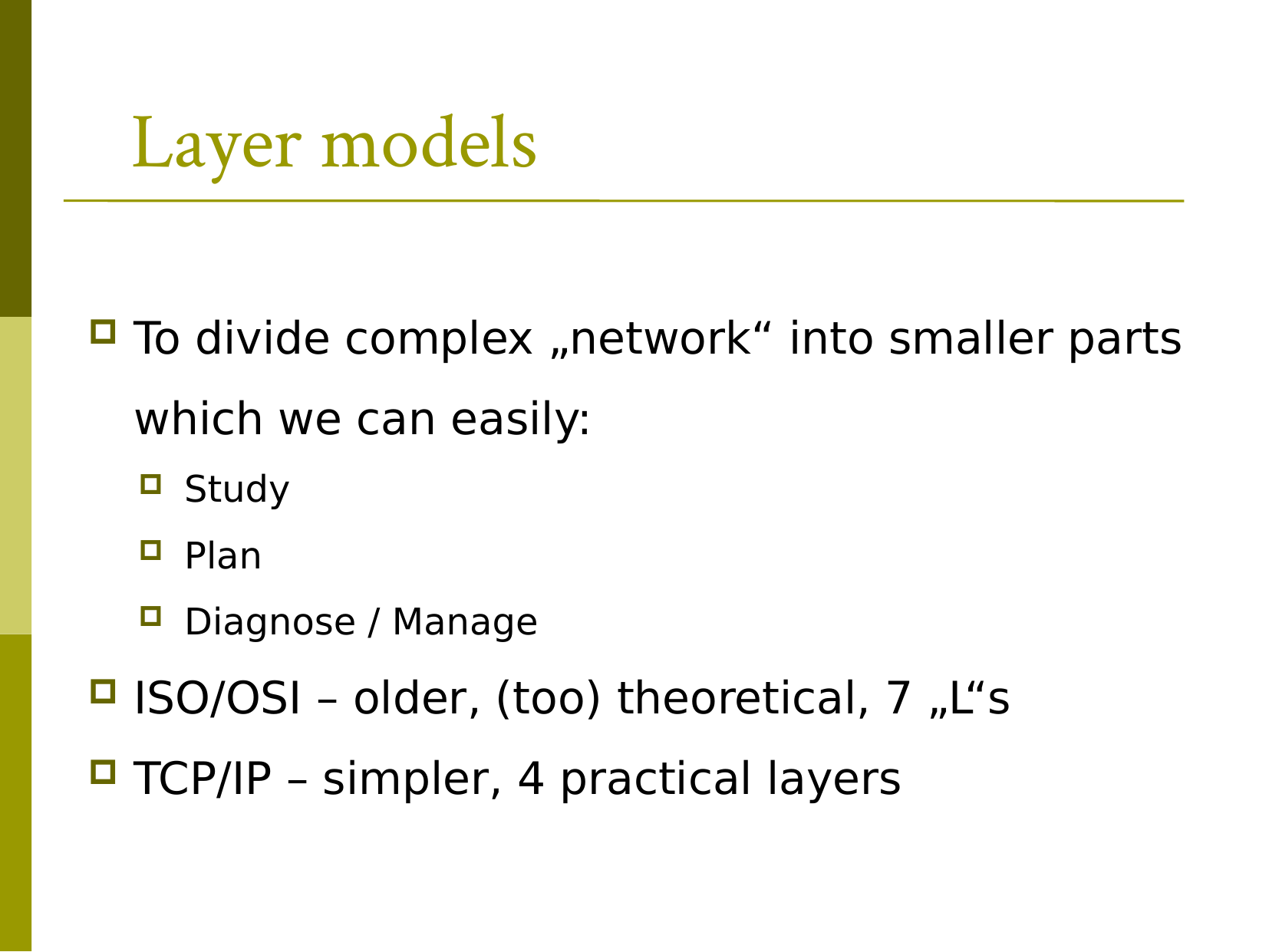

Layer models
To divide complex „network“ into smaller parts which we can easily:
Study
Plan
Diagnose / Manage
ISO/OSI – older, (too) theoretical, 7 „L“s
TCP/IP – simpler, 4 practical layers